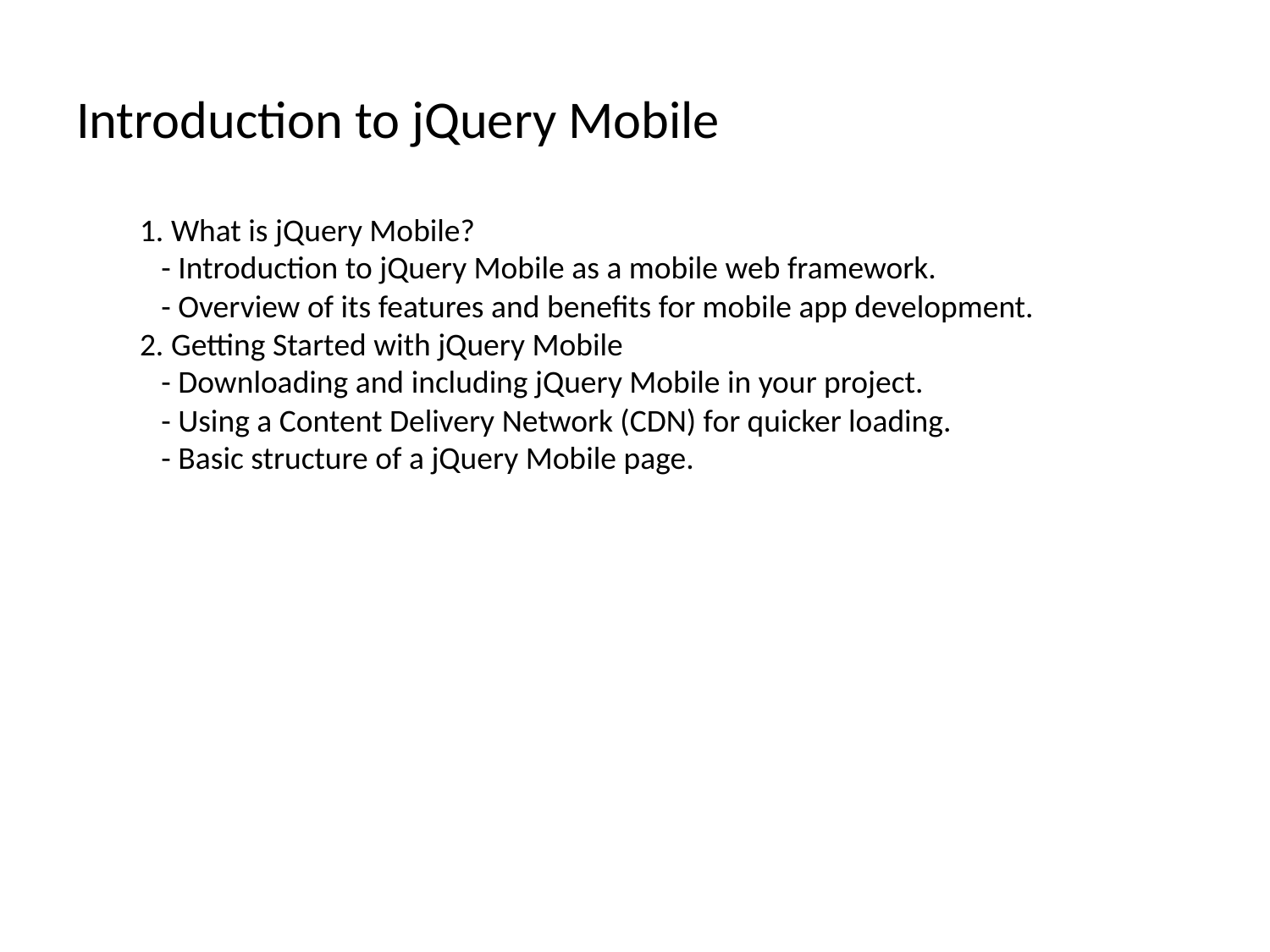

# Introduction to jQuery Mobile

1. What is jQuery Mobile?
   - Introduction to jQuery Mobile as a mobile web framework.
   - Overview of its features and benefits for mobile app development.
2. Getting Started with jQuery Mobile
   - Downloading and including jQuery Mobile in your project.
   - Using a Content Delivery Network (CDN) for quicker loading.
   - Basic structure of a jQuery Mobile page.